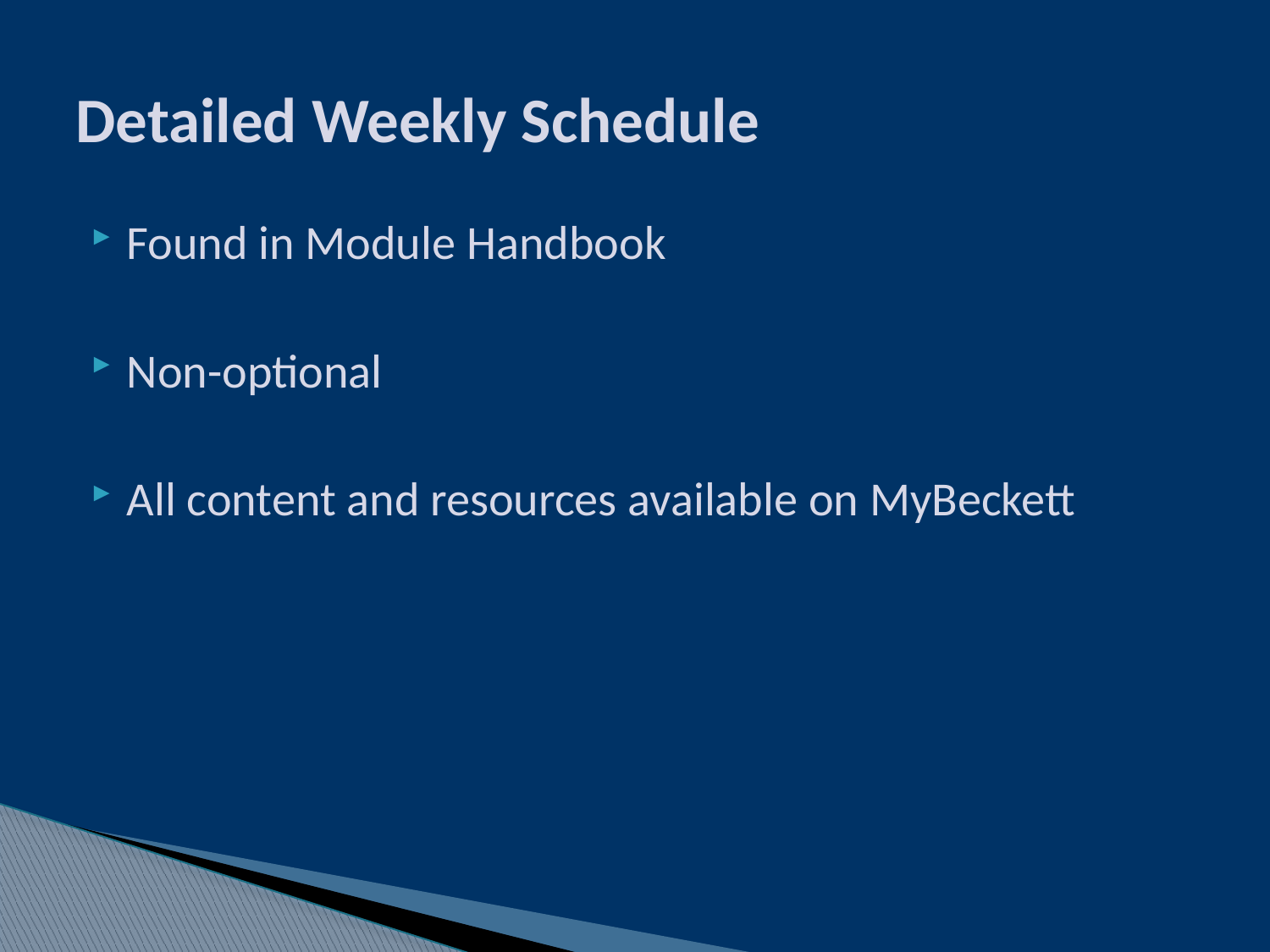

# Detailed Weekly Schedule
Found in Module Handbook

Non-optional

All content and resources available on MyBeckett